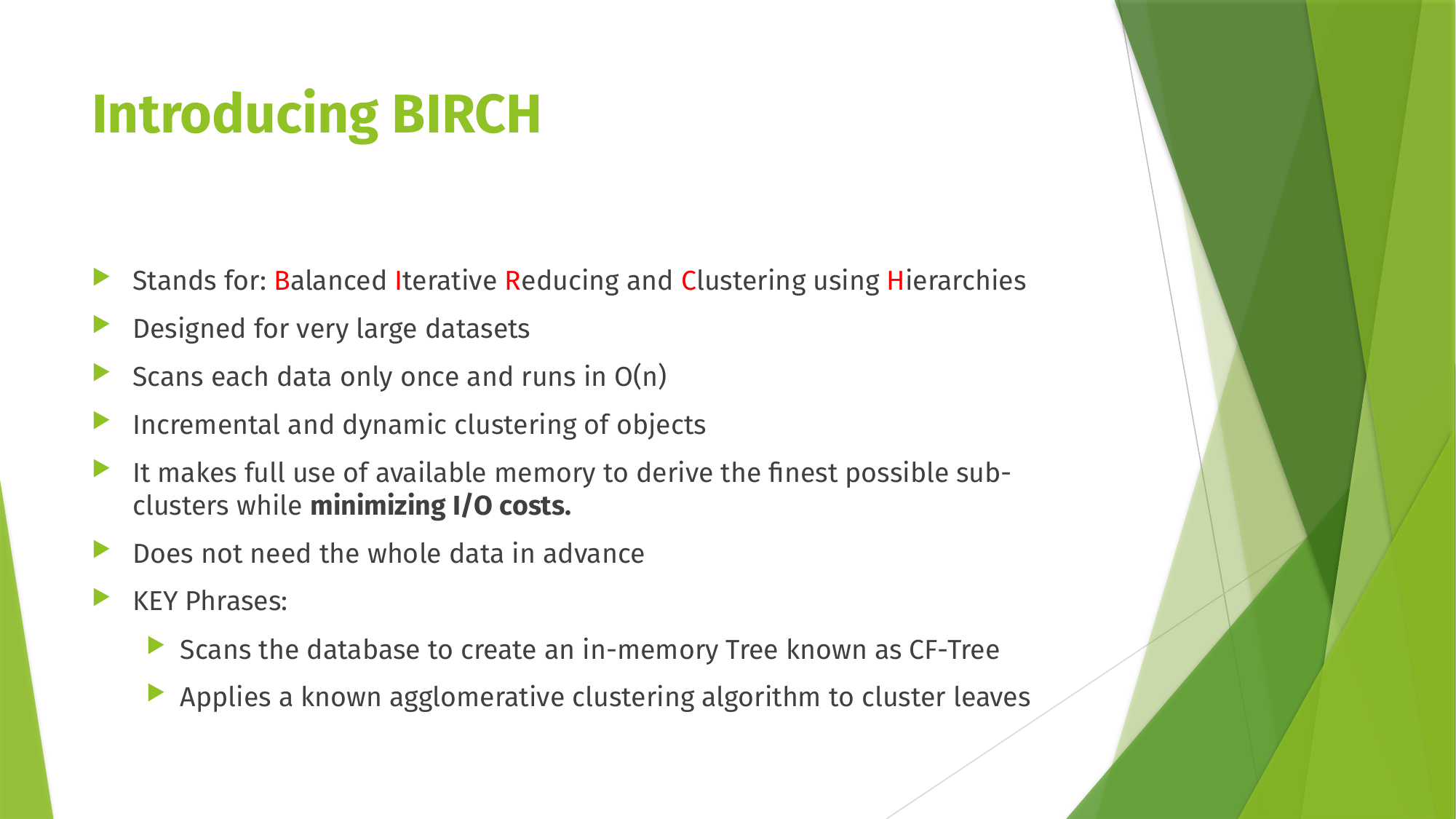

# Introducing BIRCH
Stands for: Balanced Iterative Reducing and Clustering using Hierarchies
Designed for very large datasets
Scans each data only once and runs in O(n)
Incremental and dynamic clustering of objects
It makes full use of available memory to derive the finest possible sub-clusters while minimizing I/O costs.
Does not need the whole data in advance
KEY Phrases:
Scans the database to create an in-memory Tree known as CF-Tree
Applies a known agglomerative clustering algorithm to cluster leaves